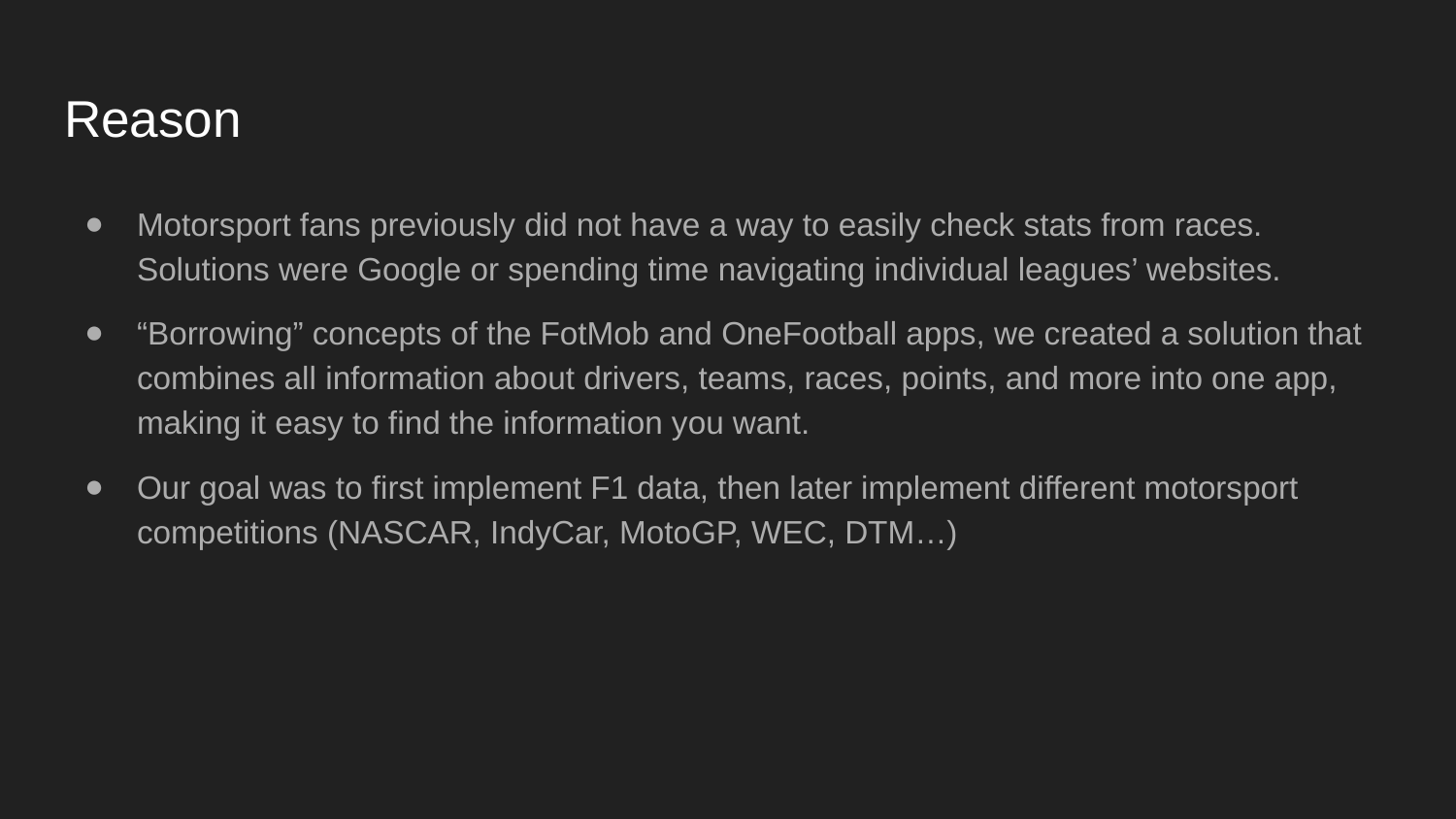

# Reason
Motorsport fans previously did not have a way to easily check stats from races. Solutions were Google or spending time navigating individual leagues’ websites.
“Borrowing” concepts of the FotMob and OneFootball apps, we created a solution that combines all information about drivers, teams, races, points, and more into one app, making it easy to find the information you want.
Our goal was to first implement F1 data, then later implement different motorsport competitions (NASCAR, IndyCar, MotoGP, WEC, DTM…)